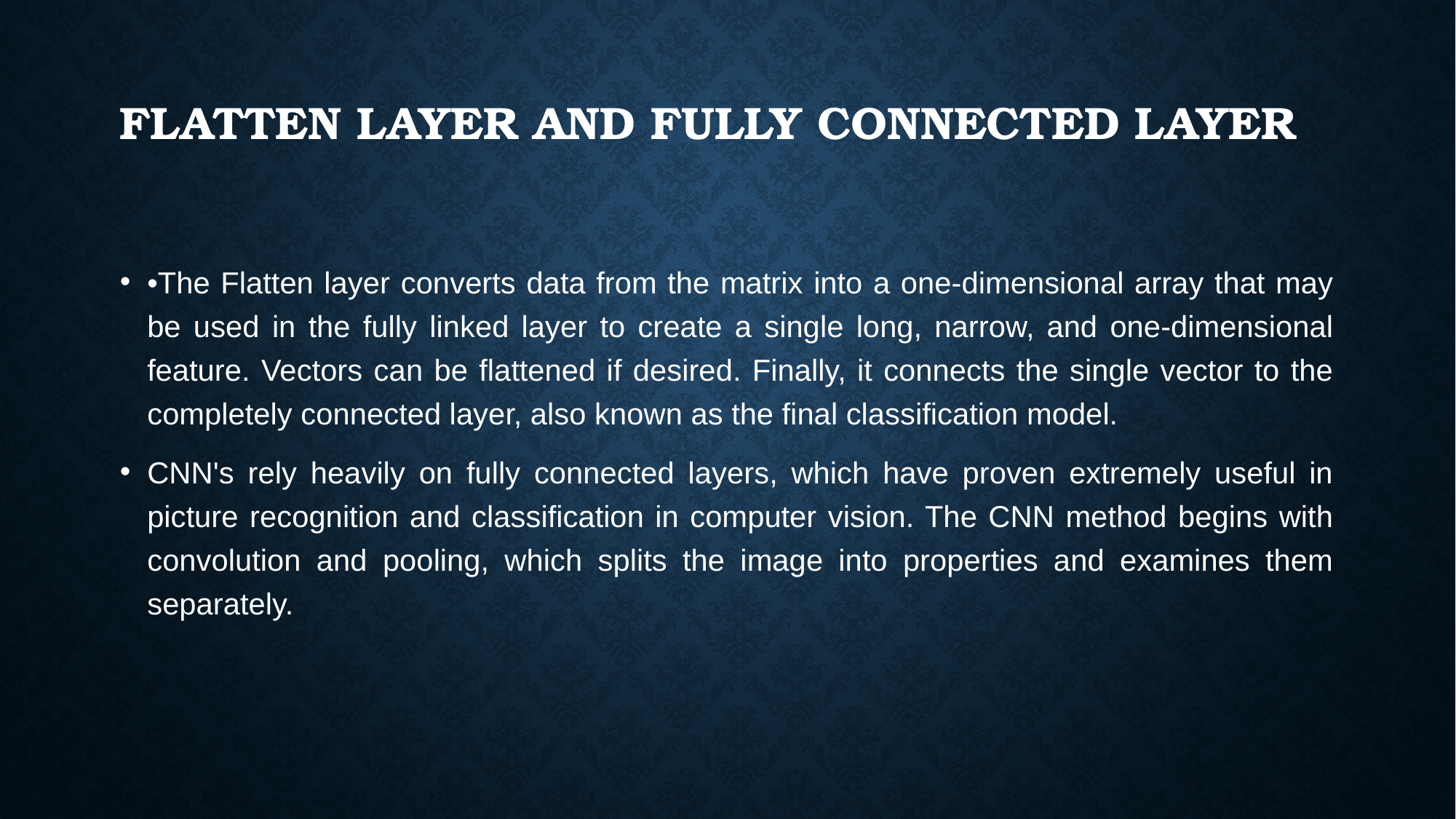

# Flatten Layer and Fully Connected Layer
•The Flatten layer converts data from the matrix into a one-dimensional array that may be used in the fully linked layer to create a single long, narrow, and one-dimensional feature. Vectors can be flattened if desired. Finally, it connects the single vector to the completely connected layer, also known as the final classification model.
CNN's rely heavily on fully connected layers, which have proven extremely useful in picture recognition and classification in computer vision. The CNN method begins with convolution and pooling, which splits the image into properties and examines them separately.